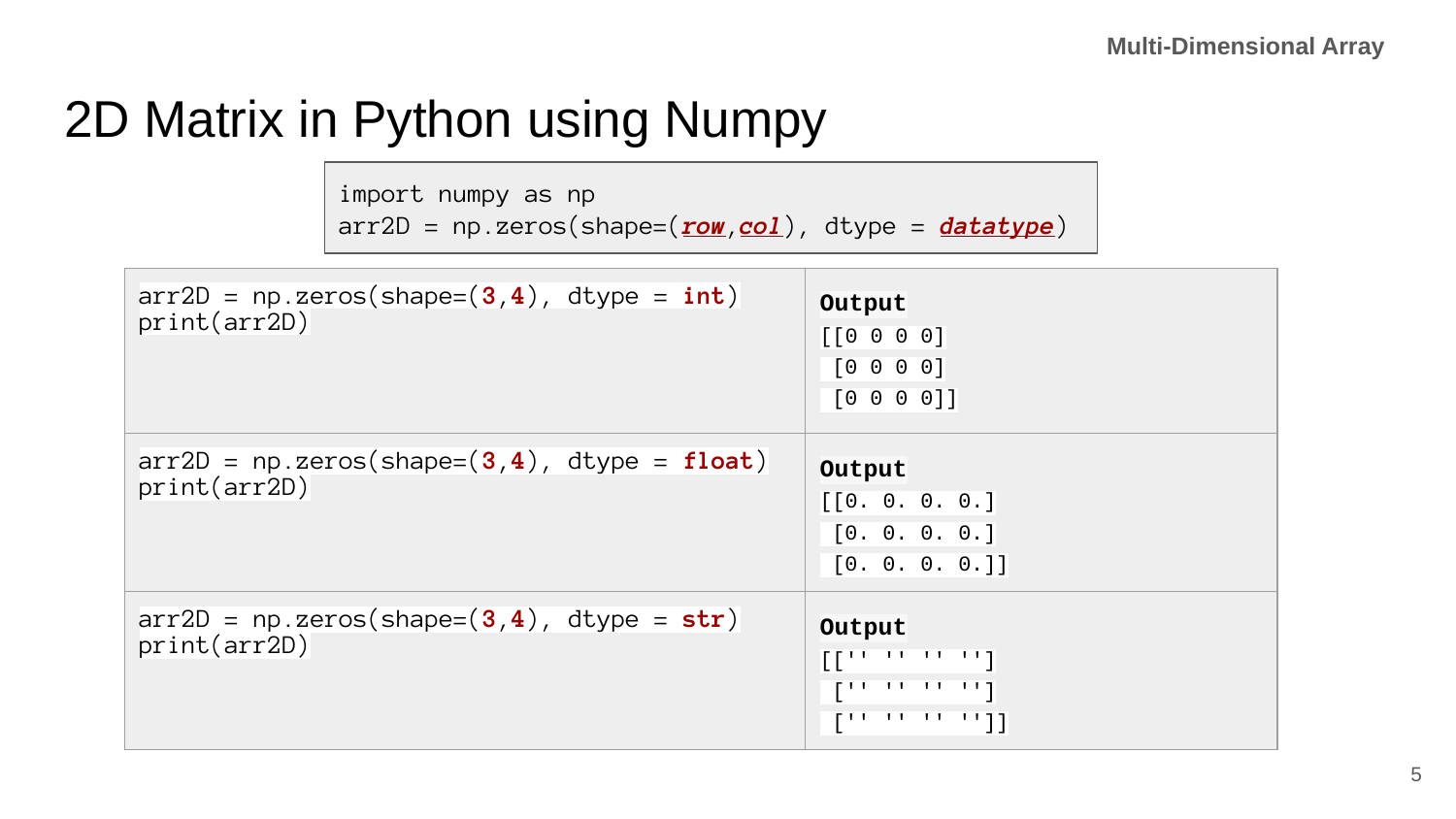

Multi-Dimensional Array
# 2D Matrix in Python using Numpy
import numpy as np
arr2D = np.zeros(shape=(row,col), dtype = datatype)
| arr2D = np.zeros(shape=(3,4), dtype = int) print(arr2D) | Output [[0 0 0 0] [0 0 0 0] [0 0 0 0]] |
| --- | --- |
| arr2D = np.zeros(shape=(3,4), dtype = float) print(arr2D) | Output [[0. 0. 0. 0.] [0. 0. 0. 0.] [0. 0. 0. 0.]] |
| arr2D = np.zeros(shape=(3,4), dtype = str) print(arr2D) | Output [['' '' '' ''] ['' '' '' ''] ['' '' '' '']] |

5